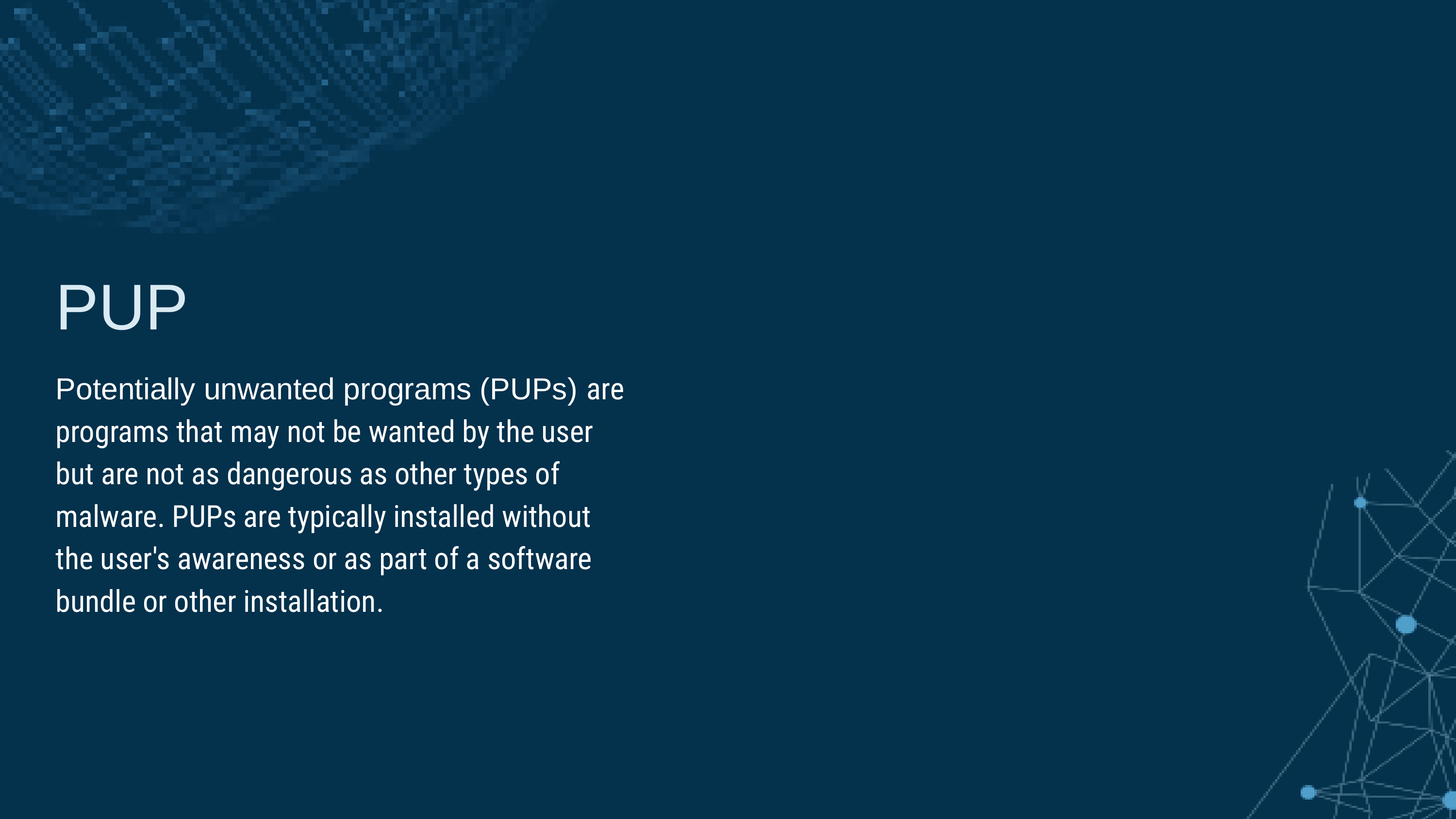

PUP
Potentially unwanted programs (PUPs) are programs that may not be wanted by the user but are not as dangerous as other types of malware. PUPs are typically installed without the user's awareness or as part of a software bundle or other installation.